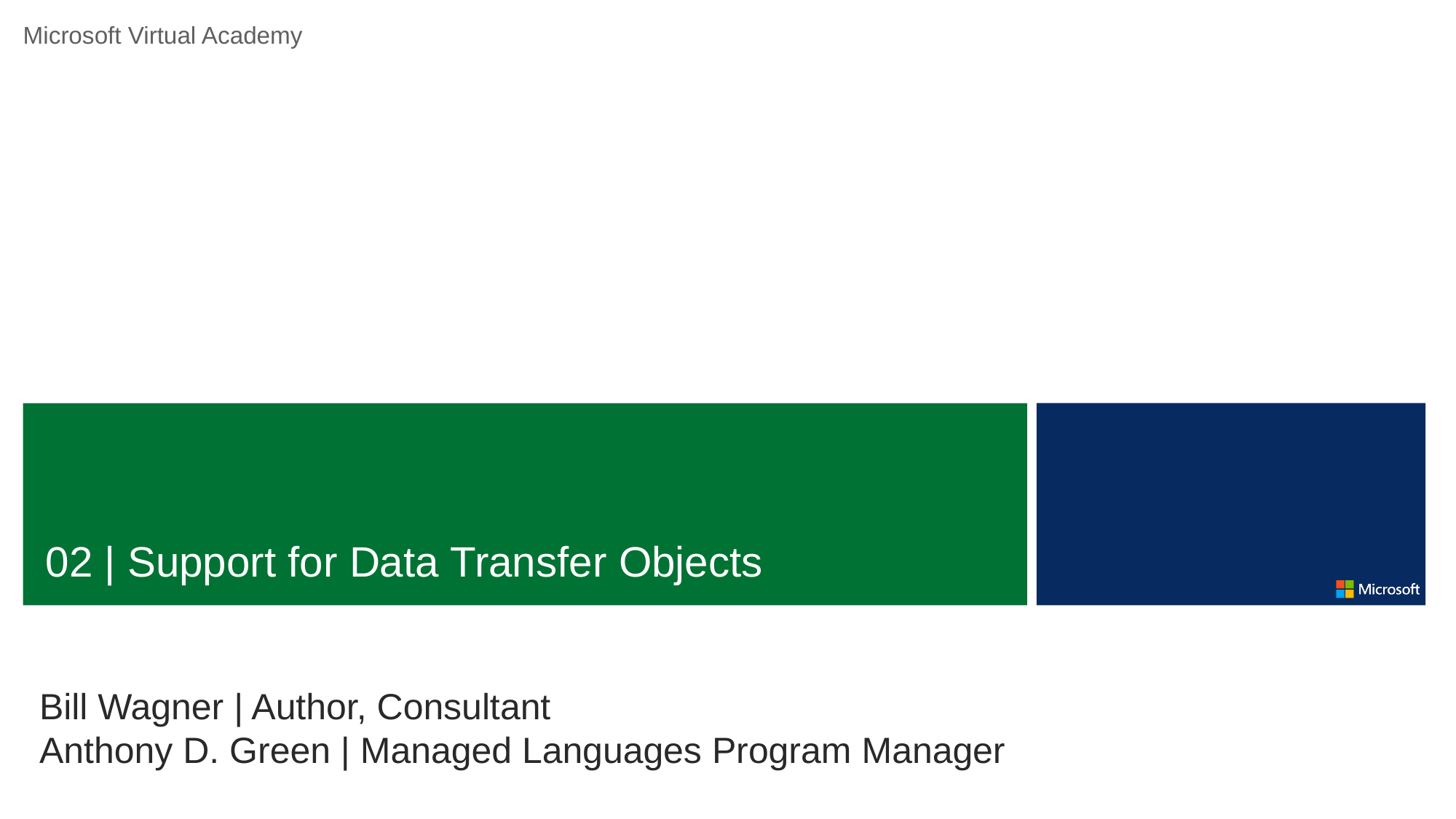

02 | Support for Data Transfer Objects
Bill Wagner | Author, Consultant
Anthony D. Green | Managed Languages Program Manager